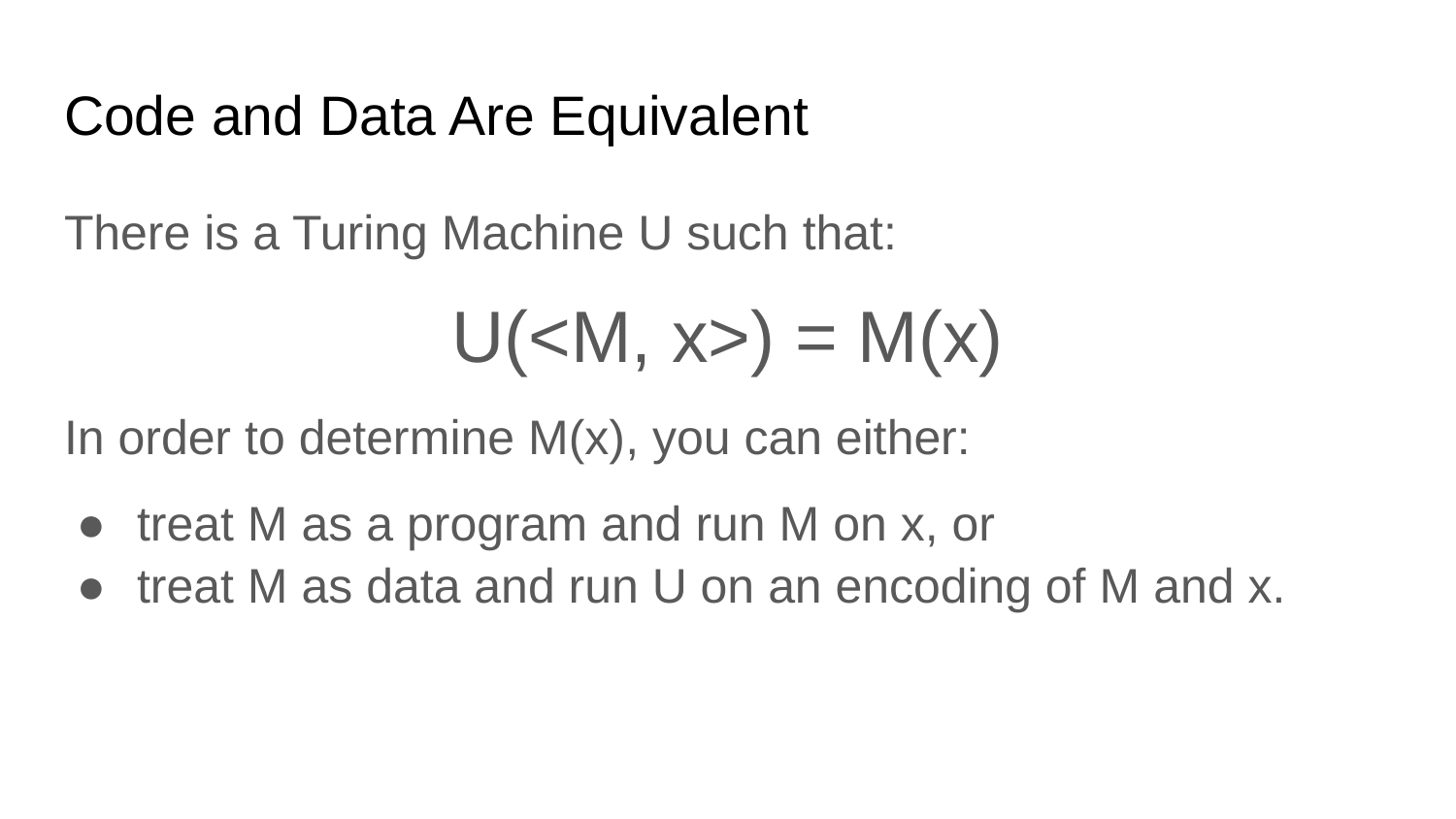

# Code and Data Are Equivalent
There is a Turing Machine U such that:
U(<M, x>) = M(x)
In order to determine M(x), you can either:
treat M as a program and run M on x, or
treat M as data and run U on an encoding of M and x.